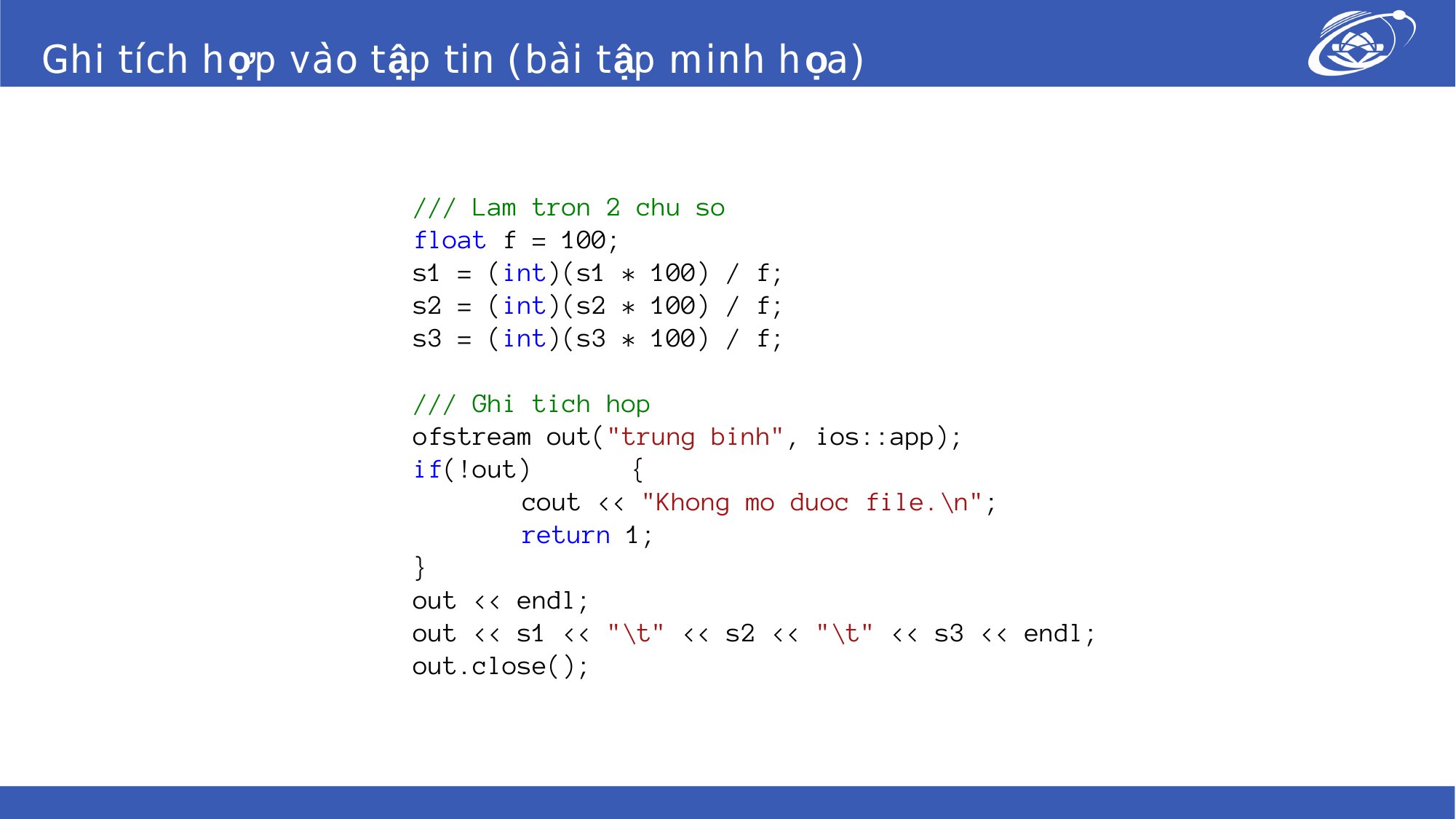

# Ghi tích hợp vào tập tin (bài tập minh họa)

	/// Lam tron 2 chu so
	float f = 100;
	s1 = (int)(s1 * 100) / f;
	s2 = (int)(s2 * 100) / f;
	s3 = (int)(s3 * 100) / f;

	/// Ghi tich hop
	ofstream out("trung binh", ios::app);
	if(!out)	{
		cout << "Khong mo duoc file.\n";
		return 1;
	}
	out << endl;
	out << s1 << "\t" << s2 << "\t" << s3 << endl;
	out.close();